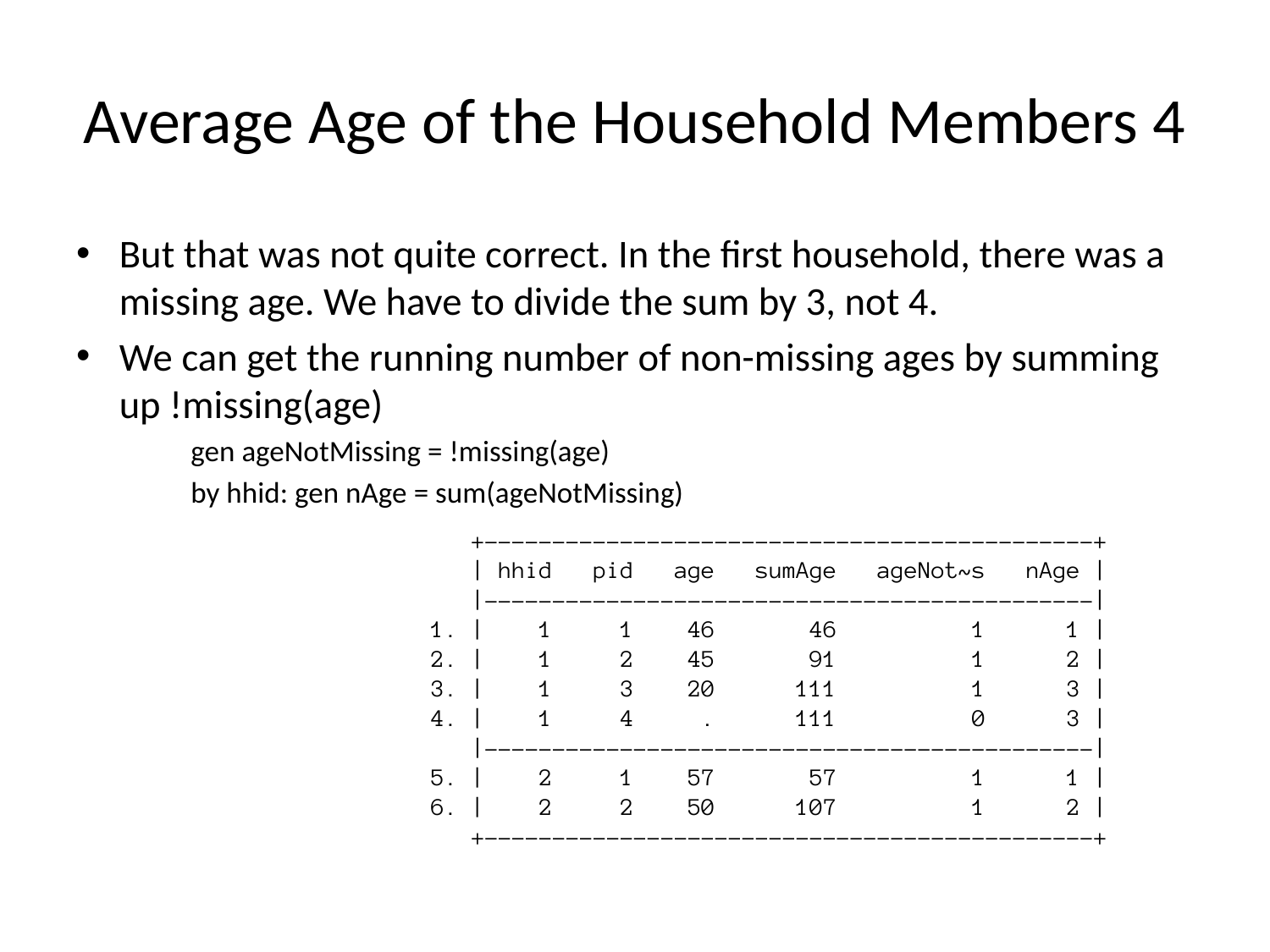

# Average Age of the Household Members 4
But that was not quite correct. In the first household, there was a missing age. We have to divide the sum by 3, not 4.
We can get the running number of non-missing ages by summing up !missing(age)
gen ageNotMissing = !missing(age)
by hhid: gen nAge = sum(ageNotMissing)

     +---------------------------------------------+
     | hhid   pid   age   sumAge   ageNot~s   nAge |
     |---------------------------------------------|
  1. |    1     1    46       46          1      1 |
  2. |    1     2    45       91          1      2 |
  3. |    1     3    20      111          1      3 |
  4. |    1     4     .      111          0      3 |
     |---------------------------------------------|
  5. |    2     1    57       57          1      1 |
  6. |    2     2    50      107          1      2 |
     +---------------------------------------------+